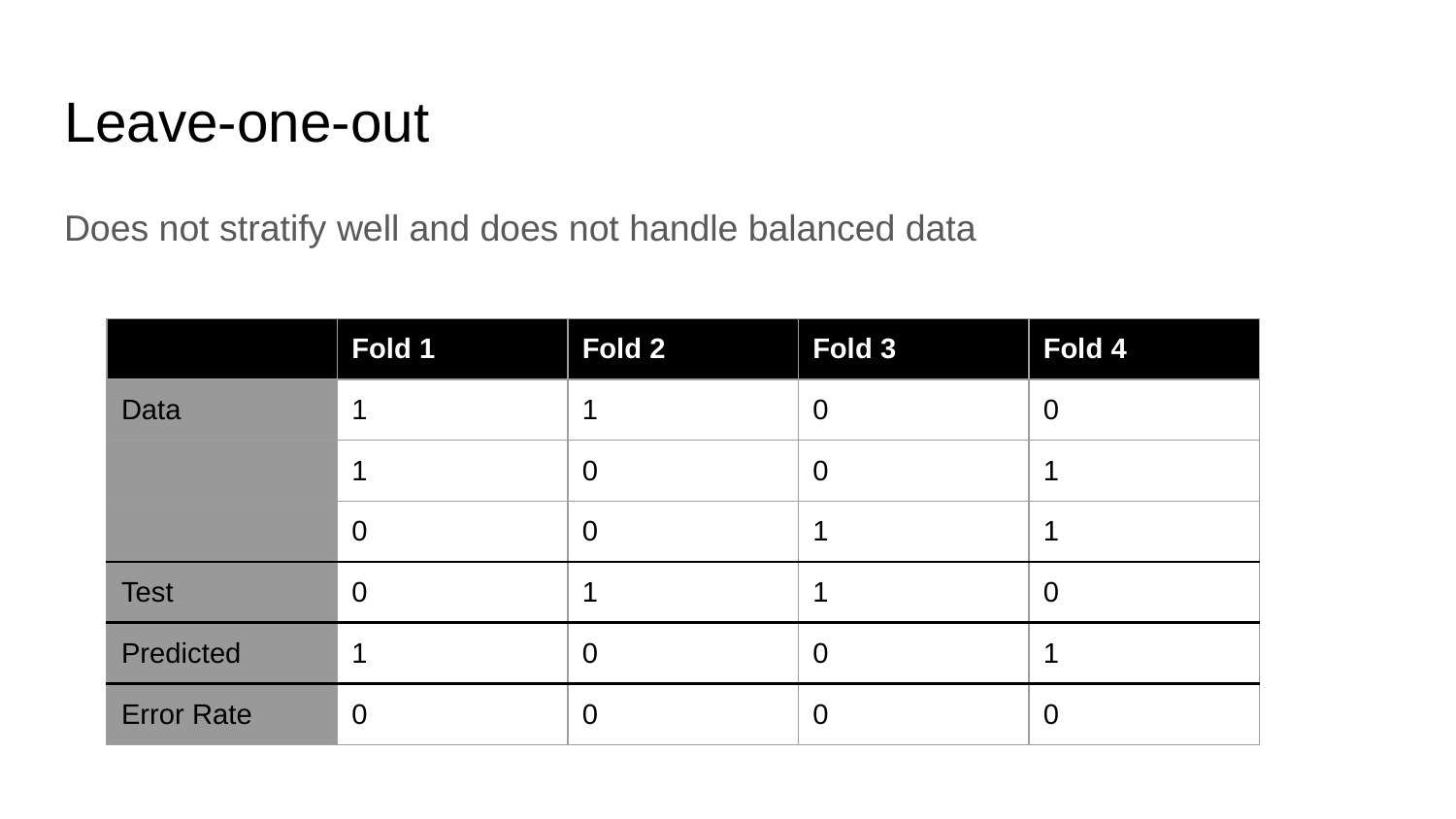

# Leave-one-out
Does not stratify well and does not handle balanced data

|  | Fold 1 | Fold 2 | Fold 3 | Fold 4 |
| --- | --- | --- | --- | --- |
| Data | 1 | 1 | 0 | 0 |
|  | 1 | 0 | 0 | 1 |
|  | 0 | 0 | 1 | 1 |
| Test | 0 | 1 | 1 | 0 |
| Predicted | 1 | 0 | 0 | 1 |
| Error Rate | 0 | 0 | 0 | 0 |